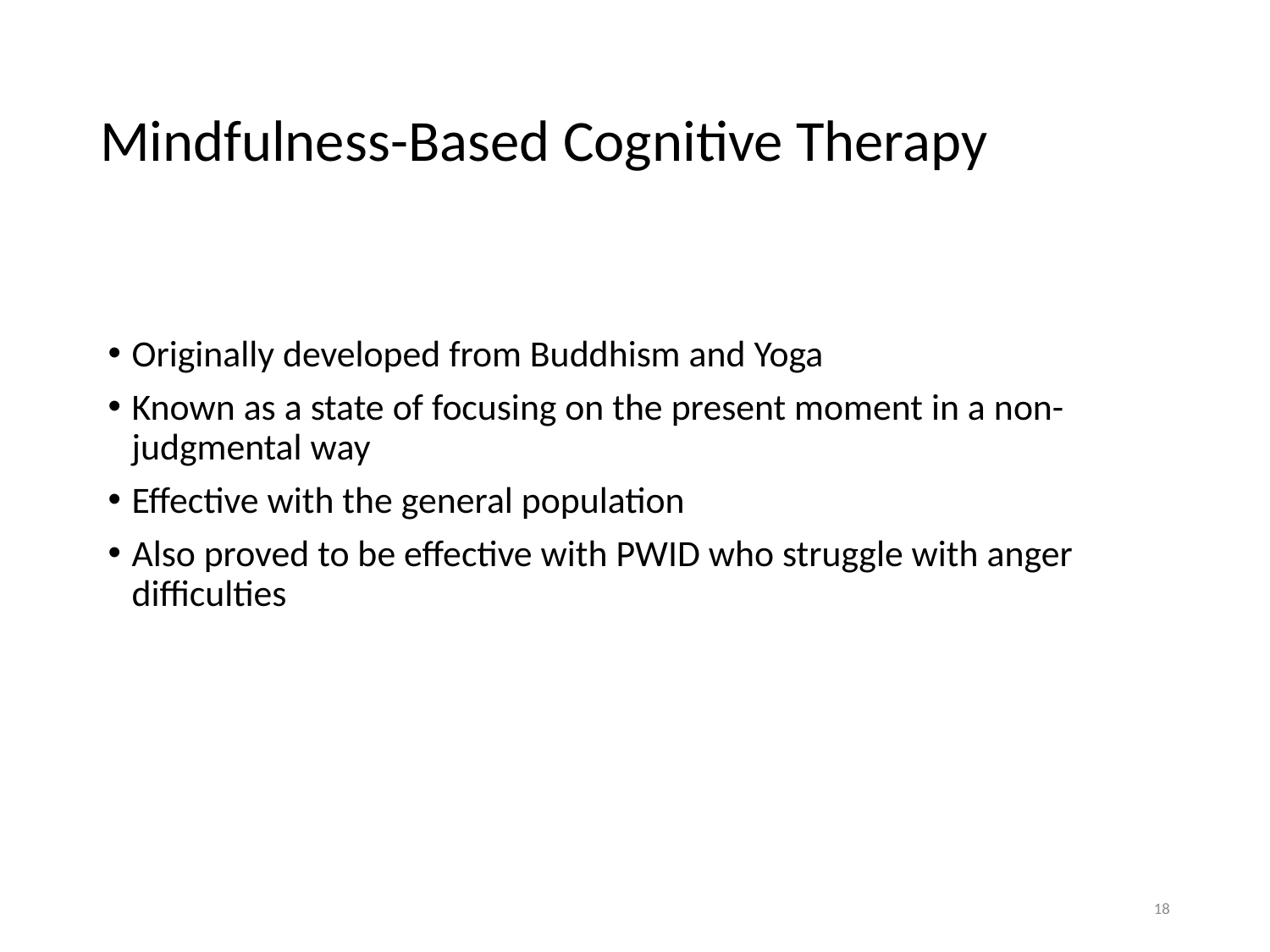

# Mindfulness-Based Cognitive Therapy
Originally developed from Buddhism and Yoga
Known as a state of focusing on the present moment in a non-judgmental way
Effective with the general population
Also proved to be effective with PWID who struggle with anger difficulties

18